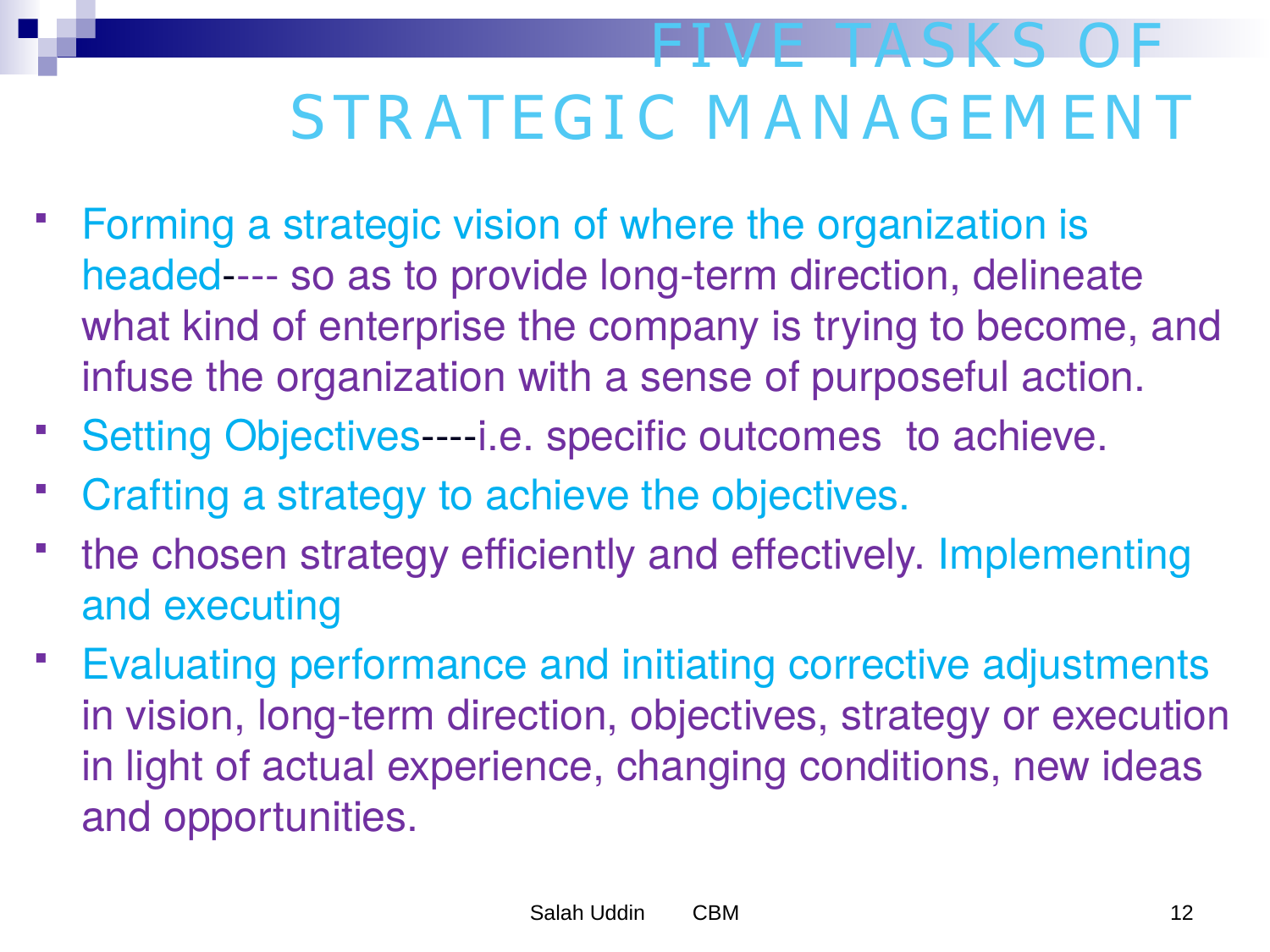

# FIVE TASKS OF STRATEGIC MANAGEMENT
Forming a strategic vision of where the organization is headed---- so as to provide long-term direction, delineate what kind of enterprise the company is trying to become, and infuse the organization with a sense of purposeful action.
Setting Objectives----i.e. specific outcomes  to achieve.
Crafting a strategy to achieve the objectives.
the chosen strategy efficiently and effectively. Implementing and executing
Evaluating performance and initiating corrective adjustments in vision, long-term direction, objectives, strategy or execution in light of actual experience, changing conditions, new ideas and opportunities.
Salah Uddin        CBM
12